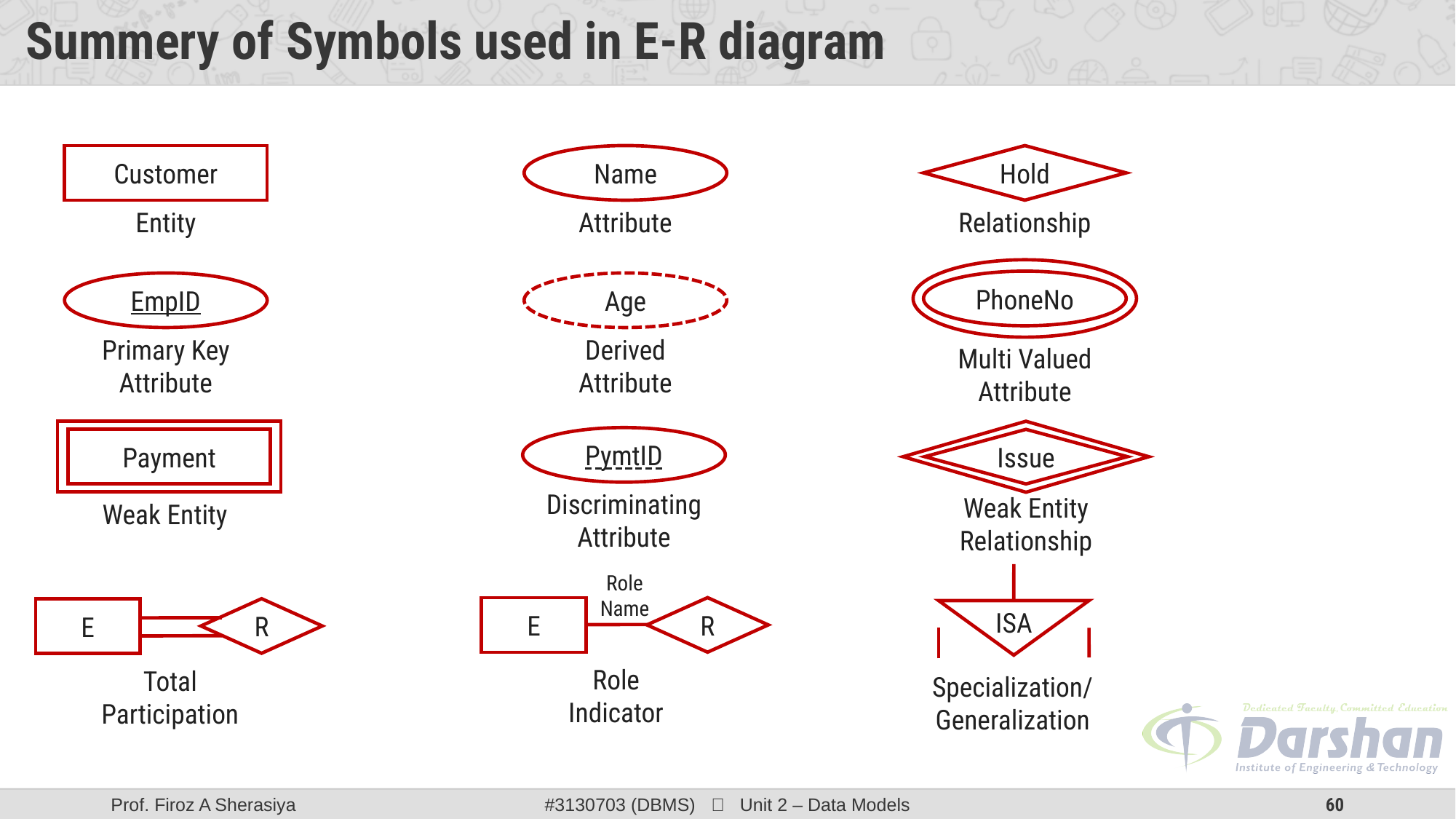

# Summery of Symbols used in E-R diagram

Customer
Name
Hold
Entity
Attribute
Relationship

PhoneNo
EmpID
Age
Primary Key
Attribute
Derived
Attribute
Multi Valued Attribute

PymtID
Payment
Issue
Discriminating
Attribute
Weak Entity
Relationship
Weak Entity
Role
Name
R
E
R
E
ISA
Role
Indicator
Total
Participation
Specialization/
Generalization